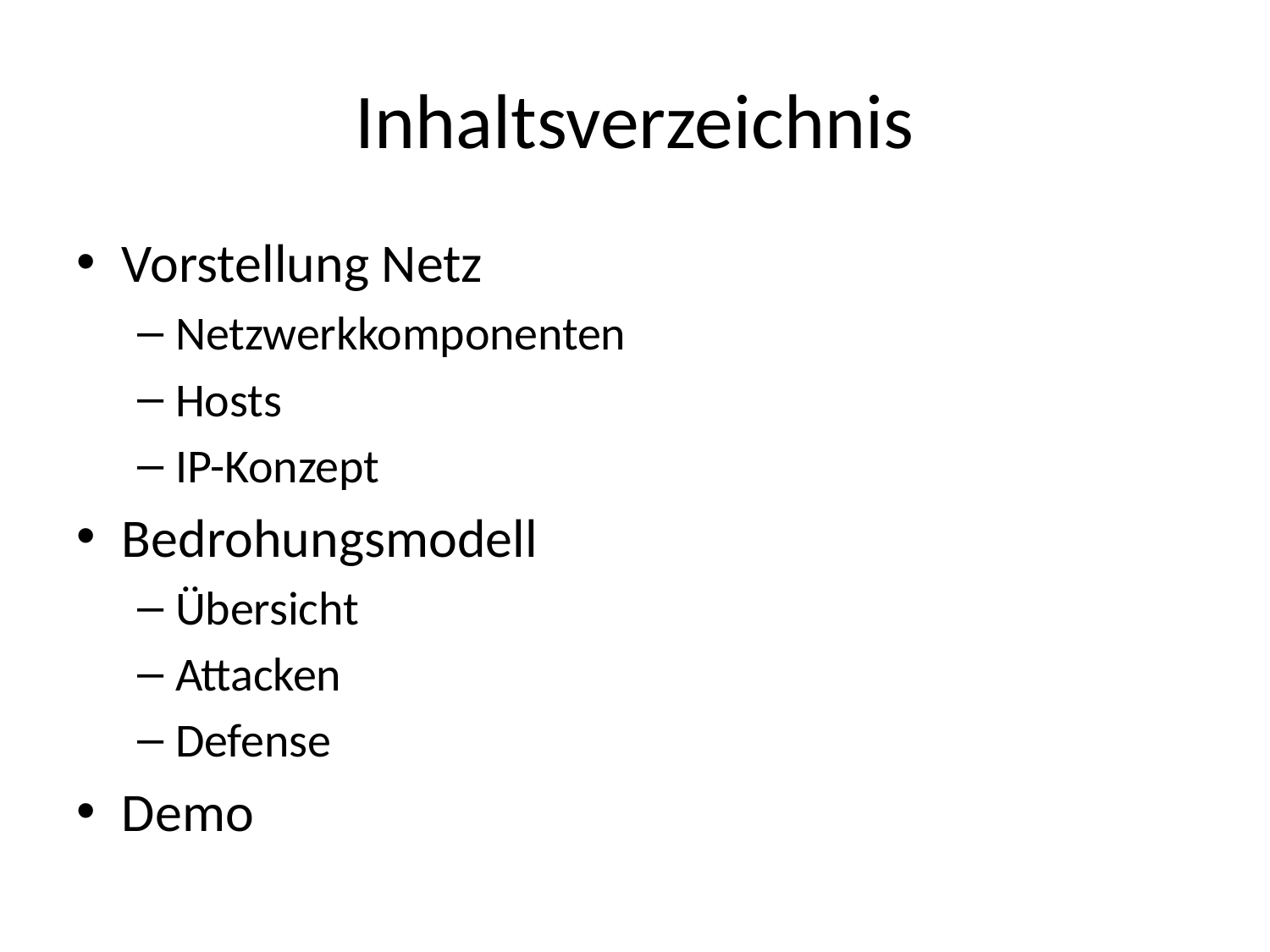

# Inhaltsverzeichnis
Vorstellung Netz
Netzwerkkomponenten
Hosts
IP-Konzept
Bedrohungsmodell
Übersicht
Attacken
Defense
Demo